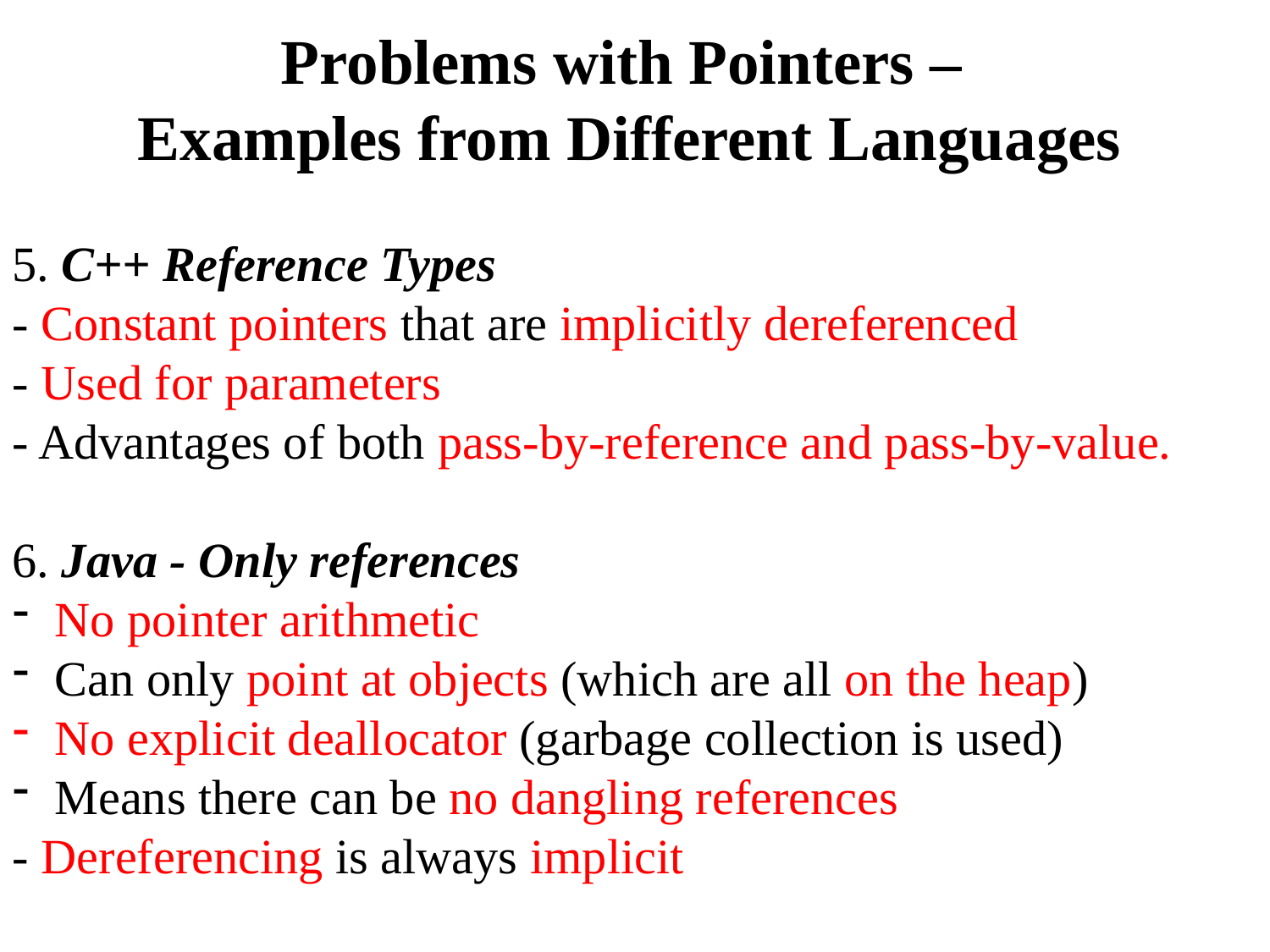

Problems with Pointers –
Examples from Different Languages

5. C++ Reference Types
- Constant pointers that are implicitly dereferenced
- Used for parameters
- Advantages of both pass-by-reference and pass-by-value.

6. Java - Only references
 No pointer arithmetic
 Can only point at objects (which are all on the heap)
 No explicit deallocator (garbage collection is used)
 Means there can be no dangling references
- Dereferencing is always implicit